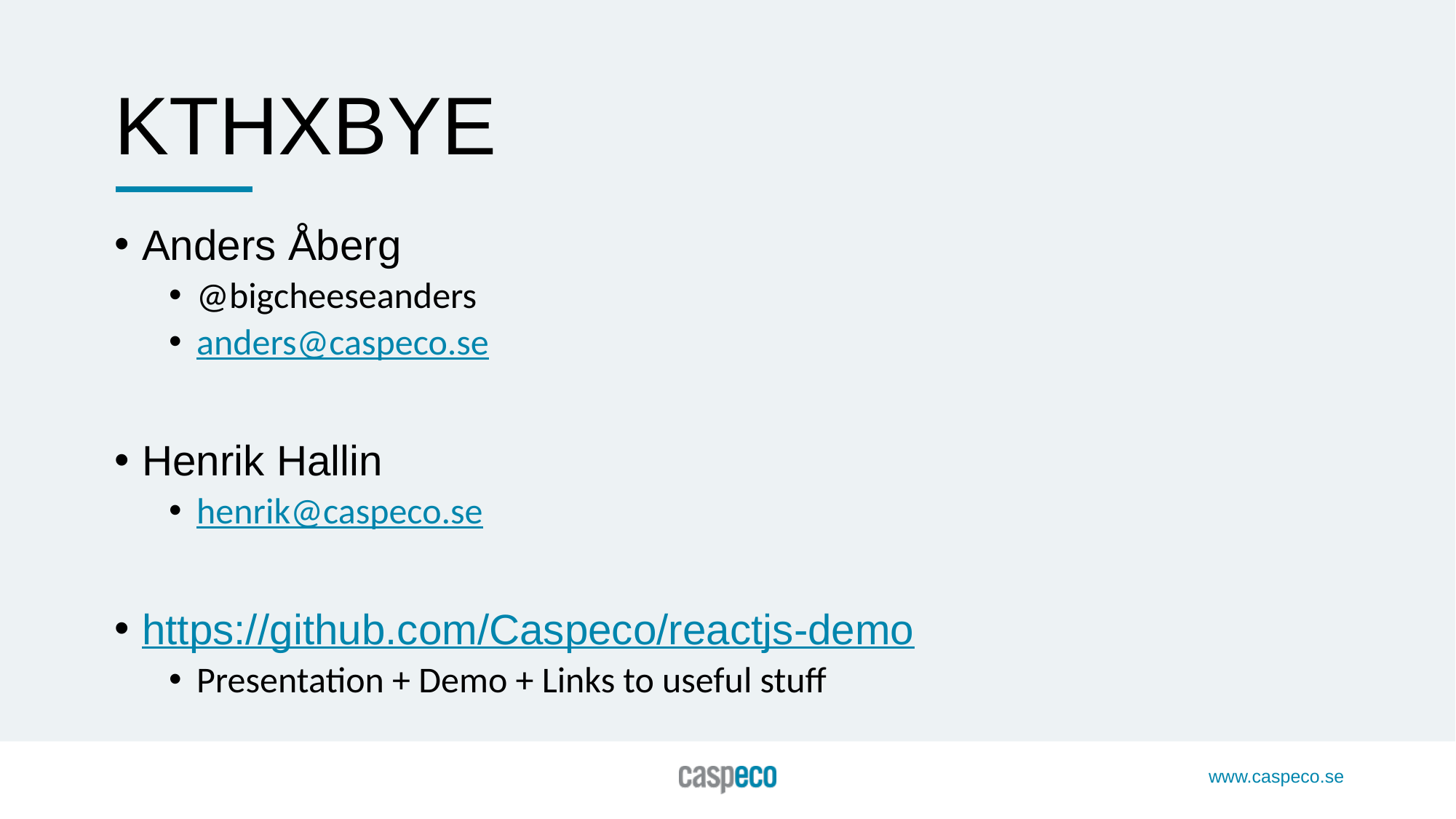

Kthxbye
Anders Åberg
@bigcheeseanders
anders@caspeco.se

Henrik Hallin
henrik@caspeco.se

https://github.com/Caspeco/reactjs-demo
Presentation + Demo + Links to useful stuff